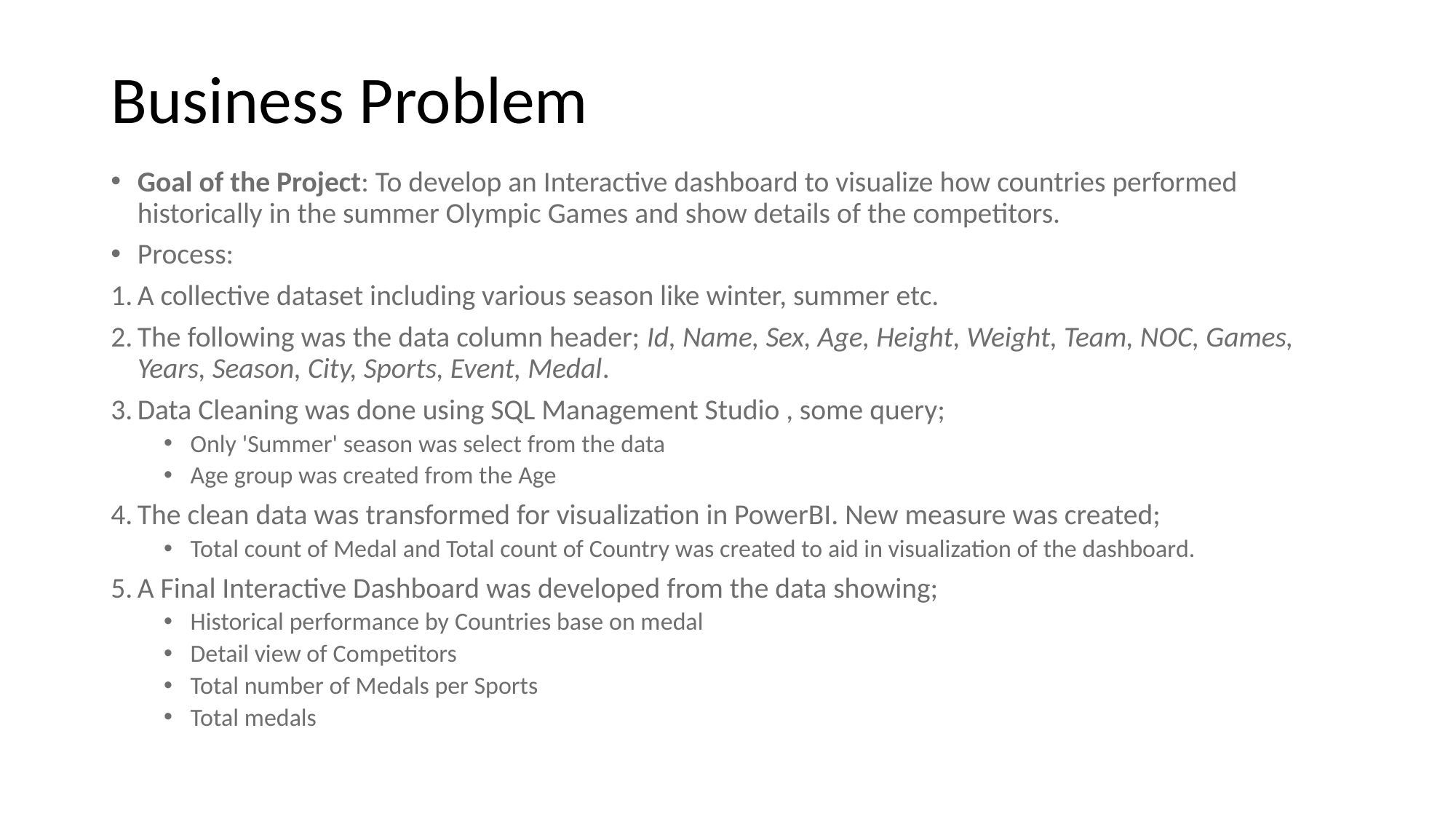

# Business Problem
Goal of the Project: To develop an Interactive dashboard to visualize how countries performed historically in the summer Olympic Games and show details of the competitors.
Process:
A collective dataset including various season like winter, summer etc.
The following was the data column header; Id, Name, Sex, Age, Height, Weight, Team, NOC, Games, Years, Season, City, Sports, Event, Medal.
Data Cleaning was done using SQL Management Studio , some query;
Only 'Summer' season was select from the data
Age group was created from the Age
The clean data was transformed for visualization in PowerBI. New measure was created;
Total count of Medal and Total count of Country was created to aid in visualization of the dashboard.
A Final Interactive Dashboard was developed from the data showing;
Historical performance by Countries base on medal
Detail view of Competitors
Total number of Medals per Sports
Total medals